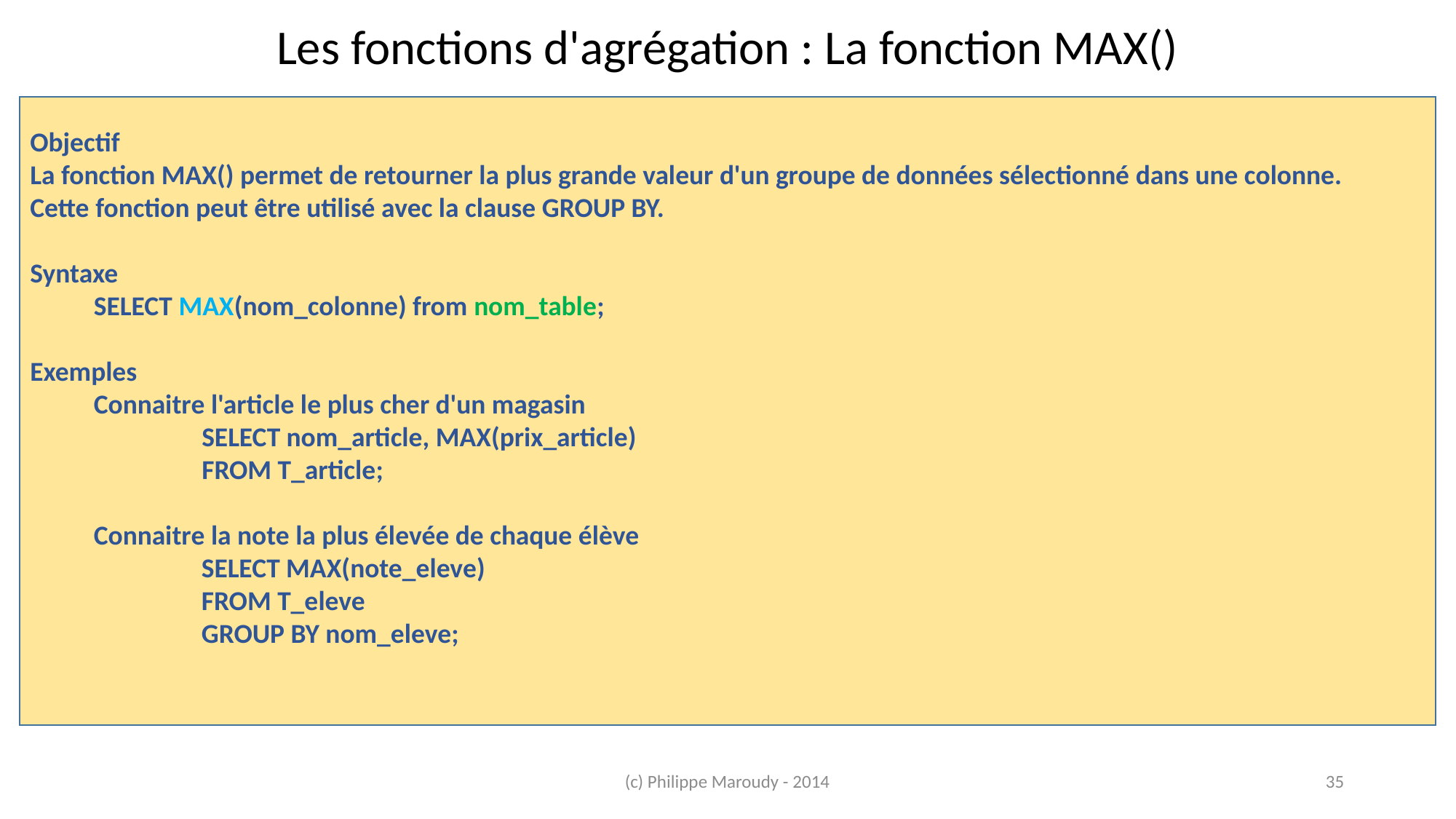

Les fonctions d'agrégation : La fonction MAX()

Objectif
La fonction MAX() permet de retourner la plus grande valeur d'un groupe de données sélectionné dans une colonne.
Cette fonction peut être utilisé avec la clause GROUP BY.

Syntaxe
SELECT MAX(nom_colonne) from nom_table;

Exemples
Connaitre l'article le plus cher d'un magasin
SELECT nom_article, MAX(prix_article)
FROM T_article;

Connaitre la note la plus élevée de chaque élève
SELECT MAX(note_eleve)
FROM T_eleve
GROUP BY nom_eleve;

(c) Philippe Maroudy - 2014
35